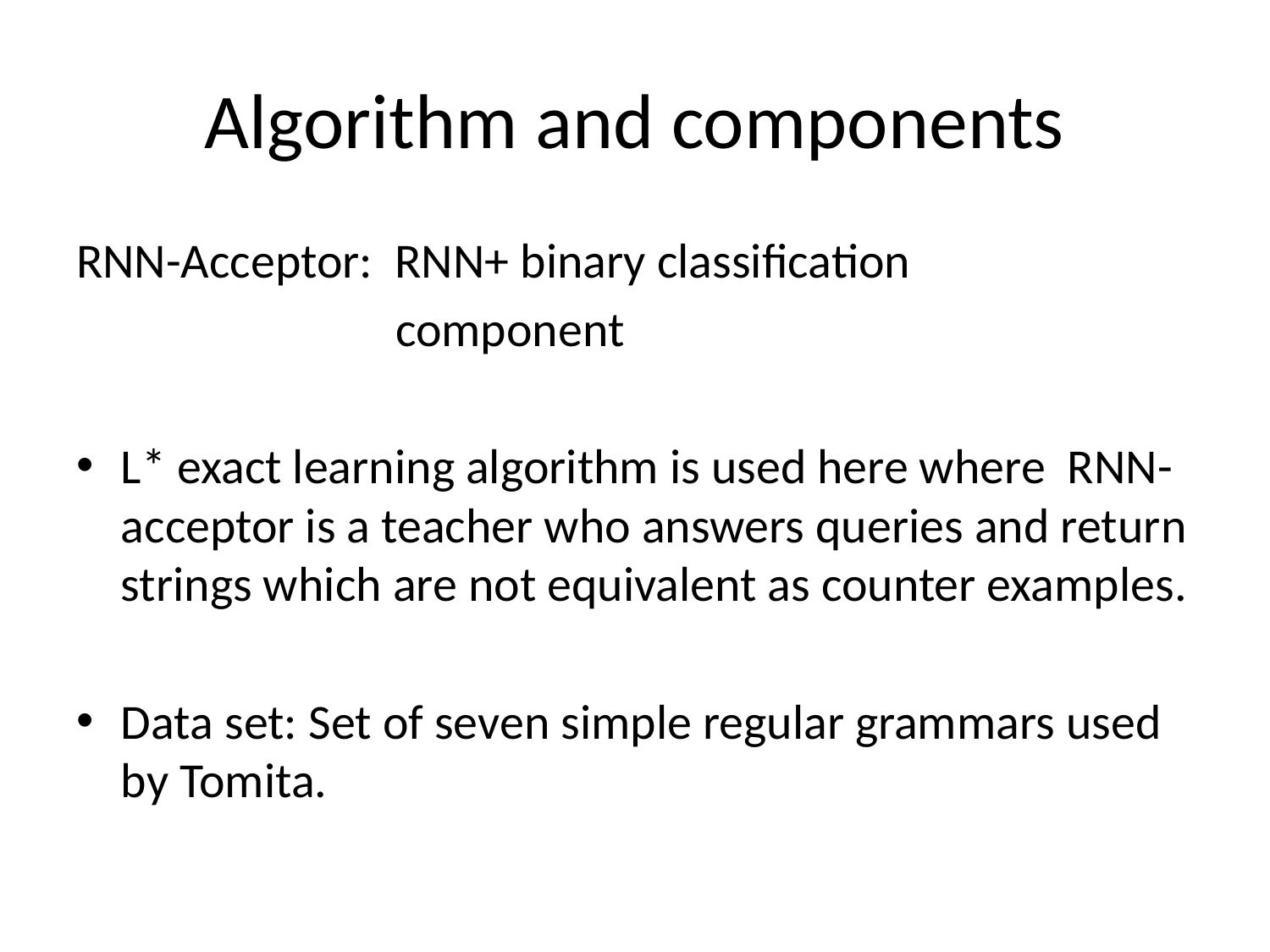

# Algorithm and components
RNN-Acceptor:  RNN+ binary classification
                             component

L* exact learning algorithm is used here where  RNN-acceptor is a teacher who answers queries and return strings which are not equivalent as counter examples.

Data set: Set of seven simple regular grammars used by Tomita.